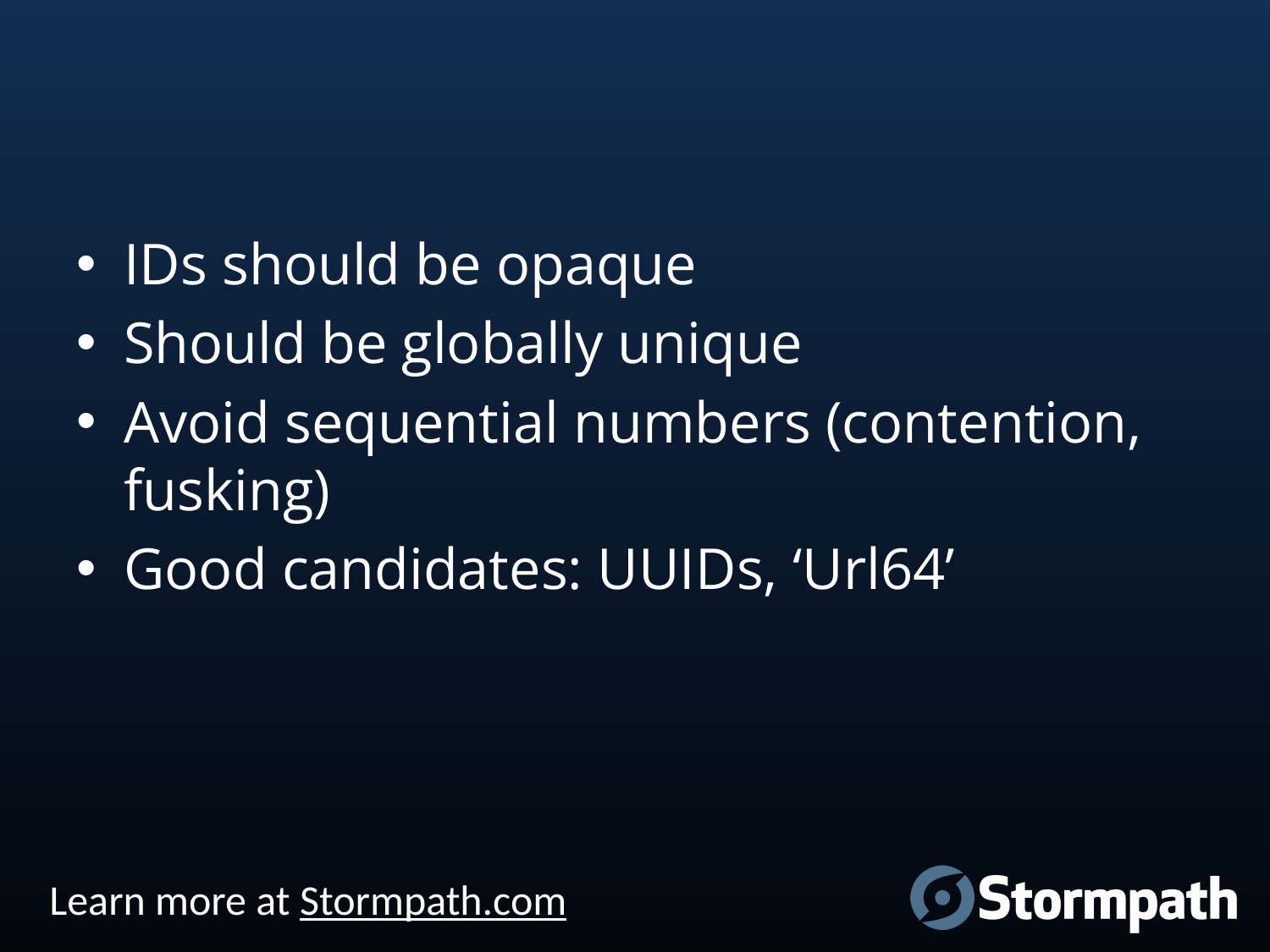

#
IDs should be opaque
Should be globally unique
Avoid sequential numbers (contention, fusking)
Good candidates: UUIDs, ‘Url64’
Learn more at Stormpath.com